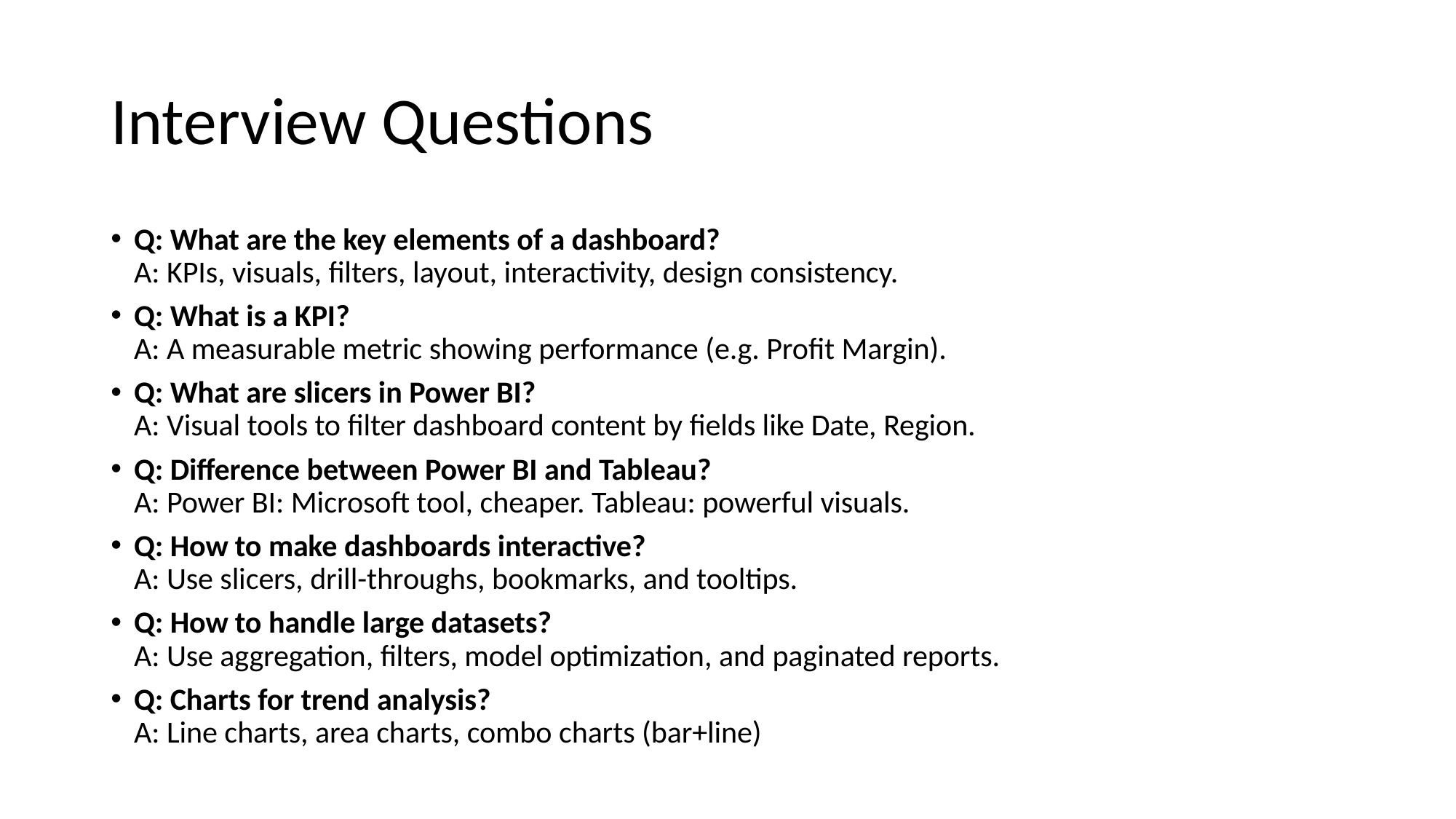

# Interview Questions
Q: What are the key elements of a dashboard?
A: KPIs, visuals, filters, layout, interactivity, design consistency.
Q: What is a KPI?
A: A measurable metric showing performance (e.g. Profit Margin).
Q: What are slicers in Power BI?
A: Visual tools to filter dashboard content by fields like Date, Region.
Q: Difference between Power BI and Tableau?
A: Power BI: Microsoft tool, cheaper. Tableau: powerful visuals.
Q: How to make dashboards interactive?
A: Use slicers, drill-throughs, bookmarks, and tooltips.
Q: How to handle large datasets?
A: Use aggregation, filters, model optimization, and paginated reports.
Q: Charts for trend analysis?
A: Line charts, area charts, combo charts (bar+line)